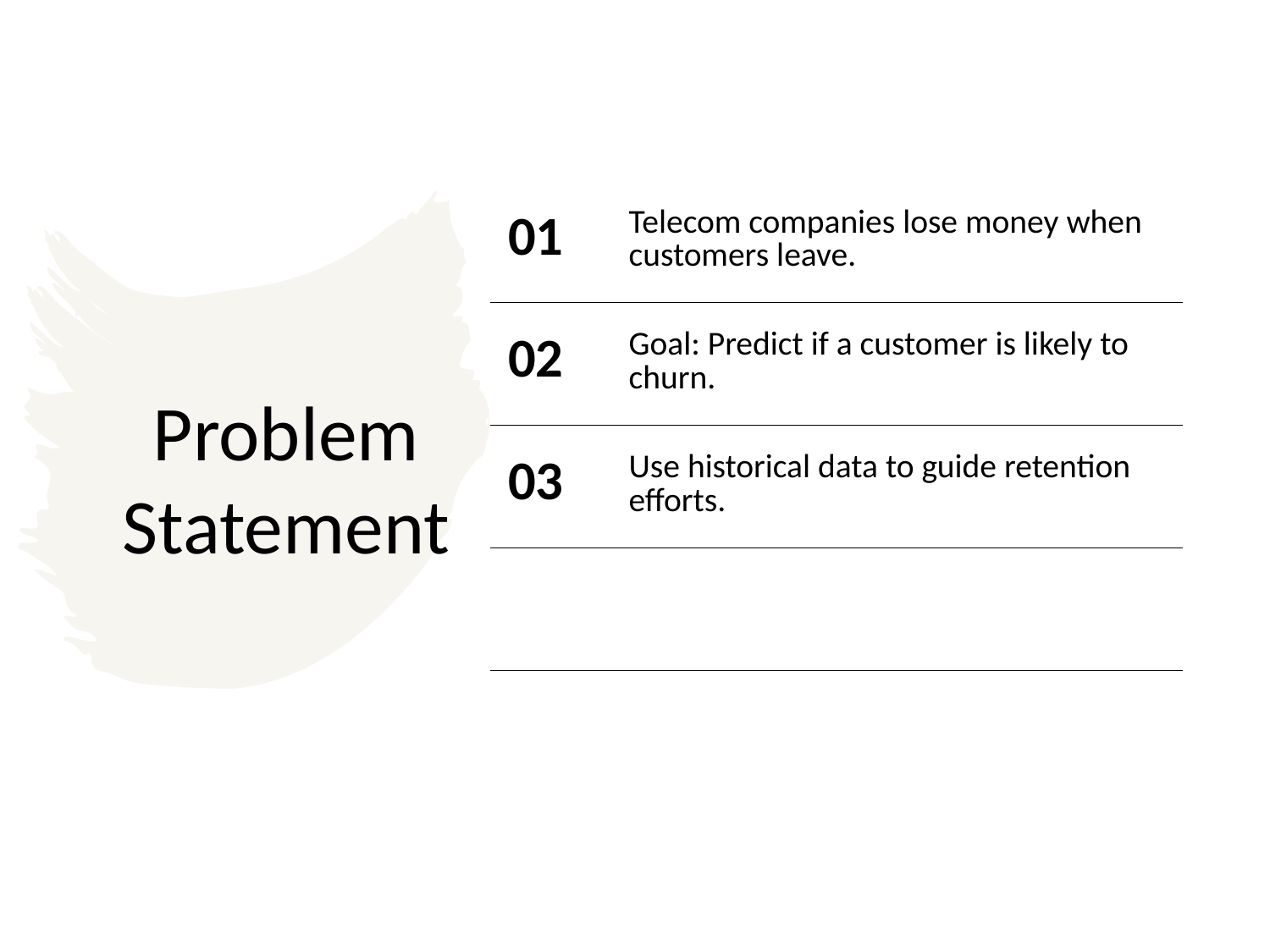

# Problem Statement
| 01 | Telecom companies lose money when customers leave. |
| --- | --- |
| 02 | Goal: Predict if a customer is likely to churn. |
| 03 | Use historical data to guide retention efforts. |
|  |  |
|  |  |